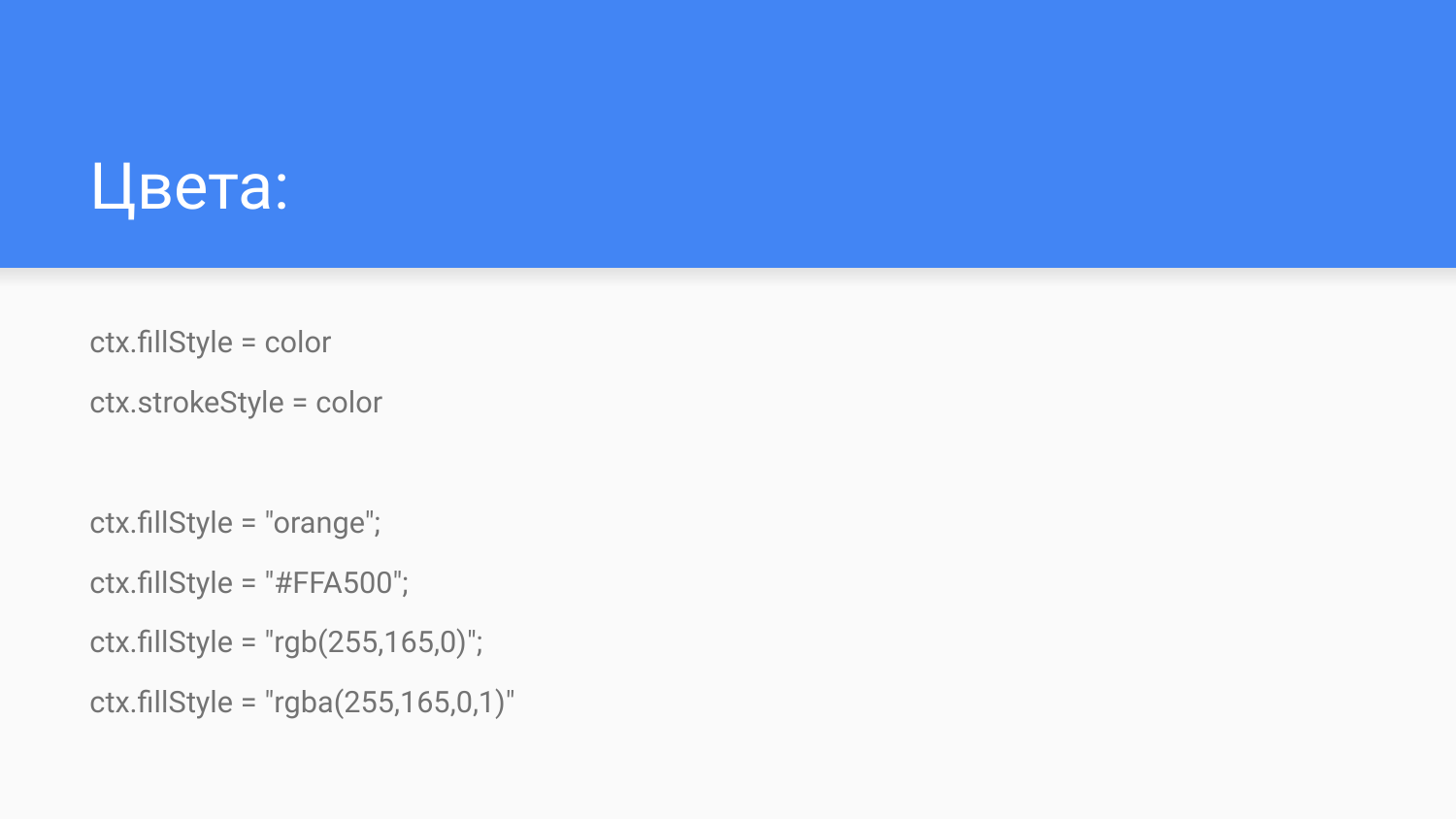

# Цвета:
ctx.fillStyle = color
ctx.strokeStyle = color

ctx.fillStyle = "orange";
ctx.fillStyle = "#FFA500";
ctx.fillStyle = "rgb(255,165,0)";
ctx.fillStyle = "rgba(255,165,0,1)"